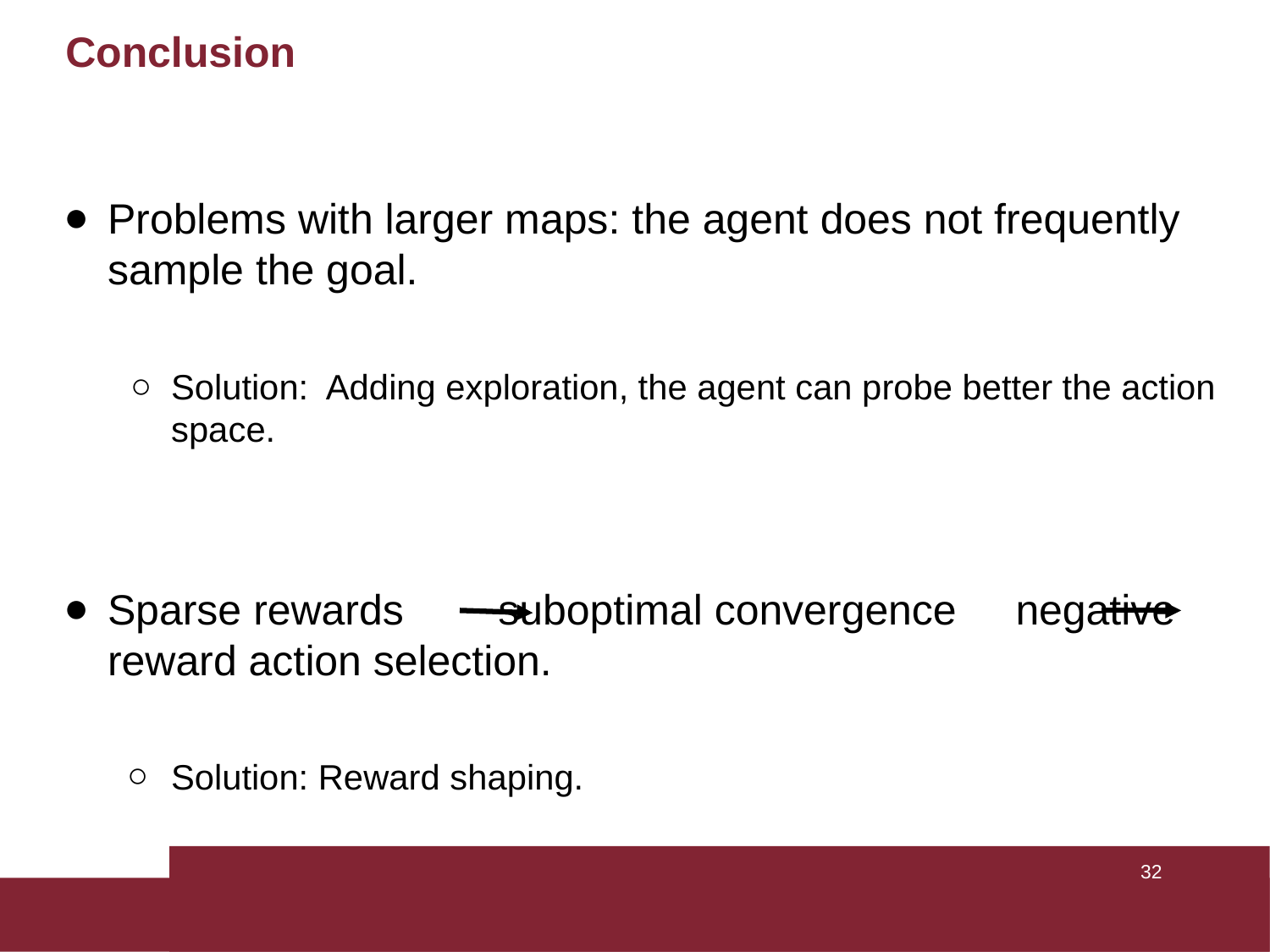

# Conclusion

Problems with larger maps: the agent does not frequently sample the goal.

Solution:  Adding exploration, the agent can probe better the action space.

Sparse rewards        suboptimal convergence     negative reward action selection.

Solution: Reward shaping.

32